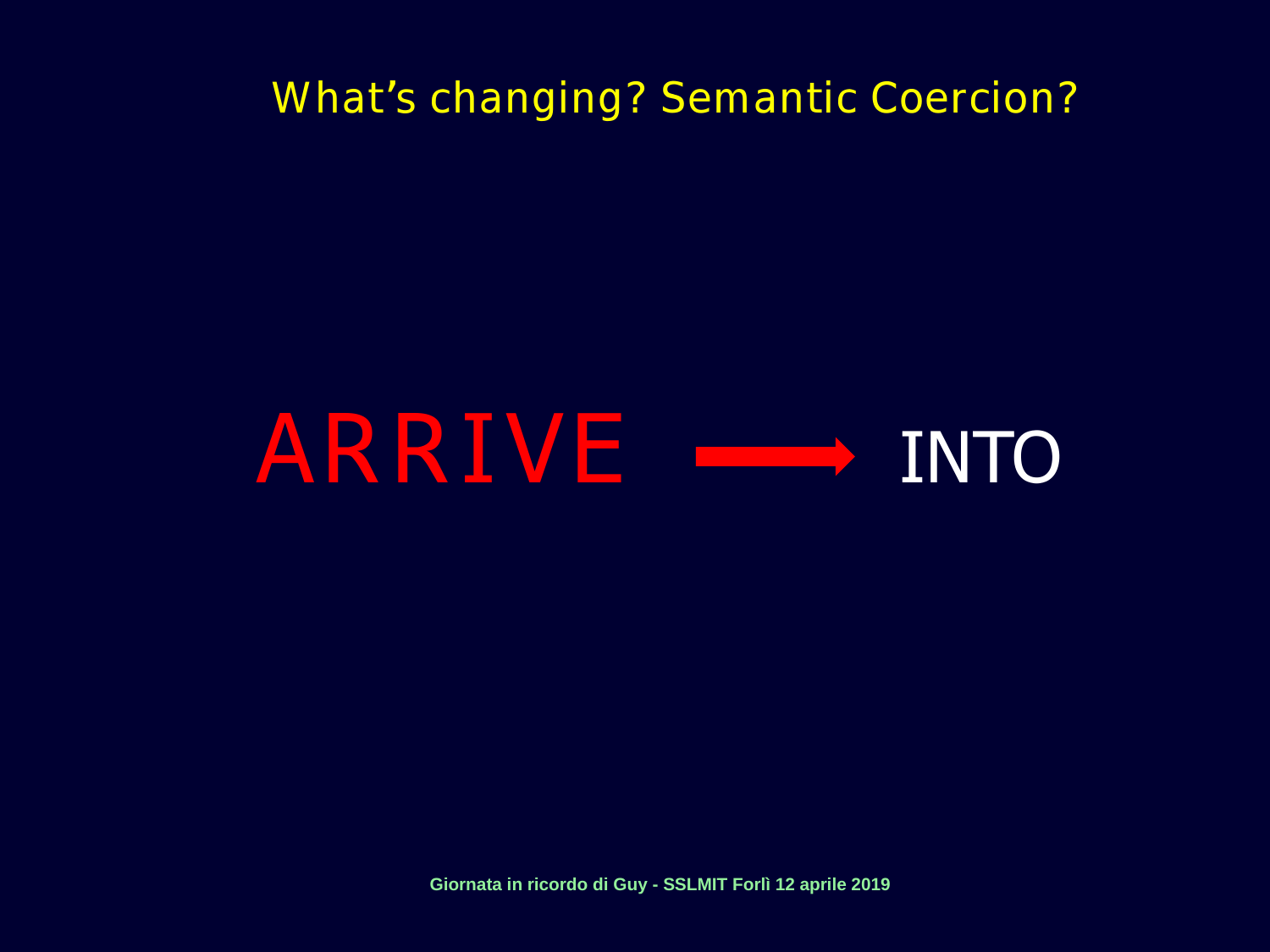

What’s changing? Semantic Coercion?
ARRIVE             INTO

Giornata in ricordo di Guy - SSLMIT Forlì 12 aprile 2019